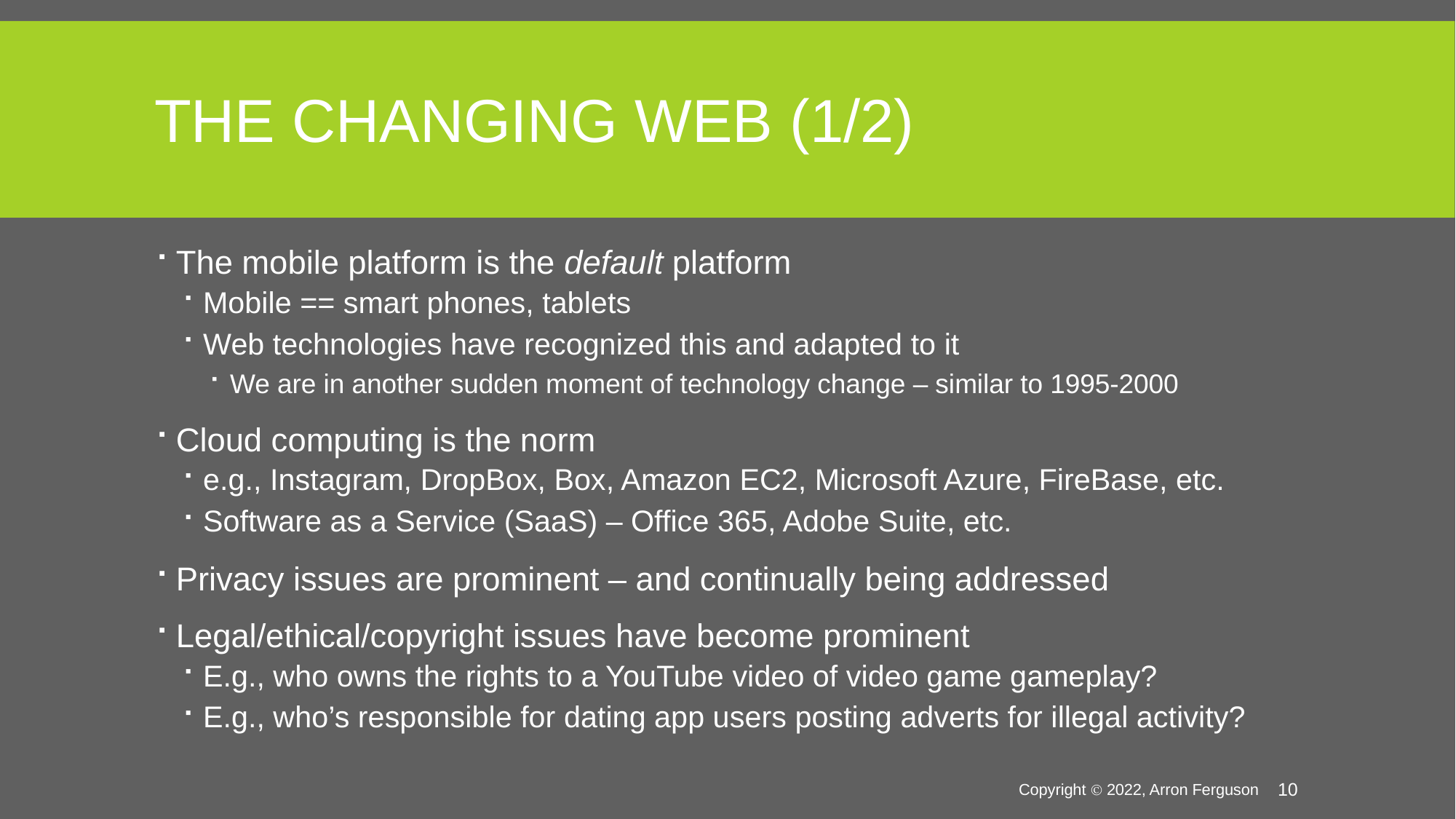

# The Changing Web (1/2)
The mobile platform is the default platform
Mobile == smart phones, tablets
Web technologies have recognized this and adapted to it
We are in another sudden moment of technology change – similar to 1995-2000
Cloud computing is the norm
e.g., Instagram, DropBox, Box, Amazon EC2, Microsoft Azure, FireBase, etc.
Software as a Service (SaaS) – Office 365, Adobe Suite, etc.
Privacy issues are prominent – and continually being addressed
Legal/ethical/copyright issues have become prominent
E.g., who owns the rights to a YouTube video of video game gameplay?
E.g., who’s responsible for dating app users posting adverts for illegal activity?
Copyright Ⓒ 2022, Arron Ferguson
10